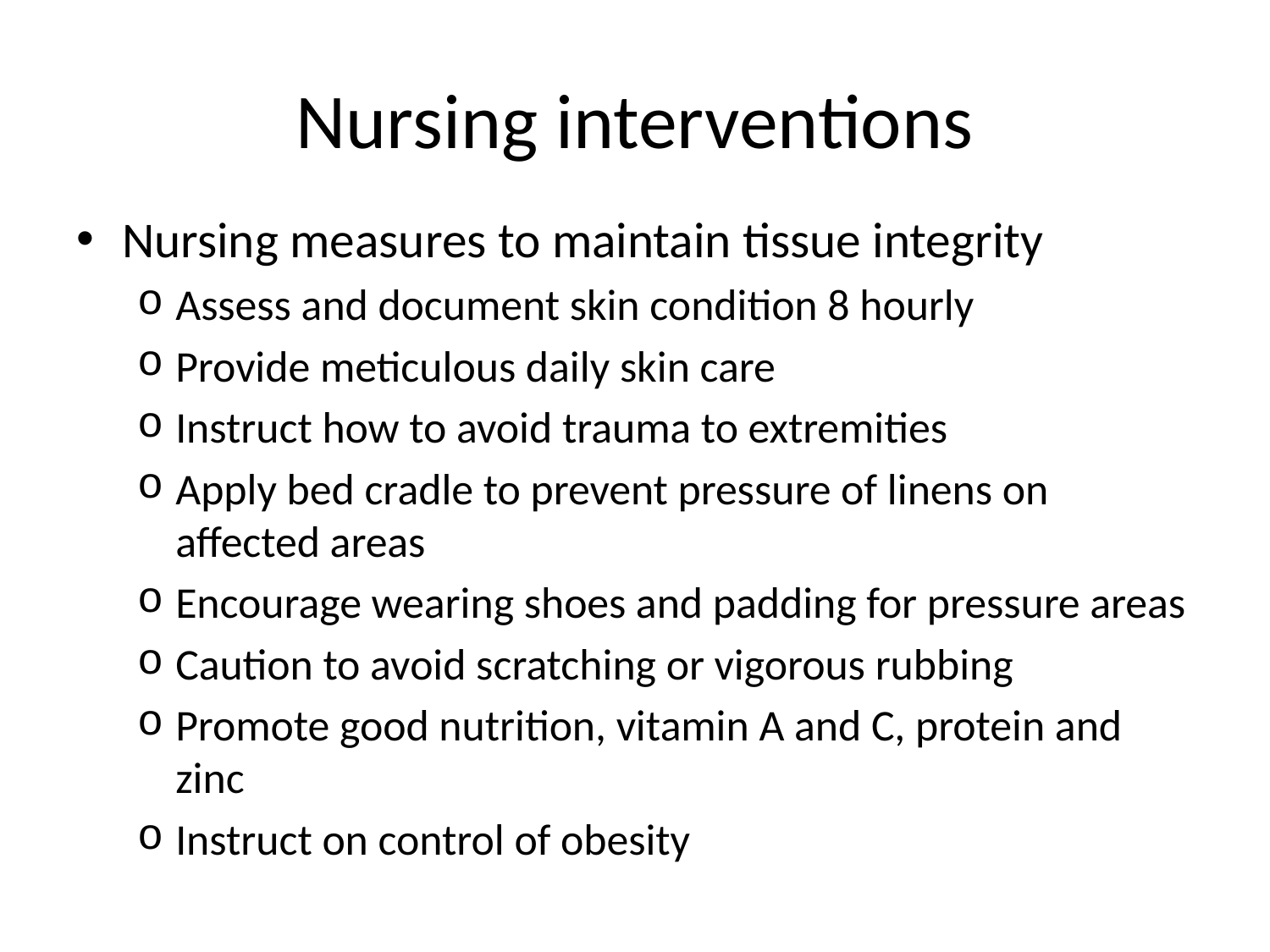

# Nursing interventions
Nursing measures to maintain tissue integrity
Assess and document skin condition 8 hourly
Provide meticulous daily skin care
Instruct how to avoid trauma to extremities
Apply bed cradle to prevent pressure of linens on affected areas
Encourage wearing shoes and padding for pressure areas
Caution to avoid scratching or vigorous rubbing
Promote good nutrition, vitamin A and C, protein and zinc
Instruct on control of obesity